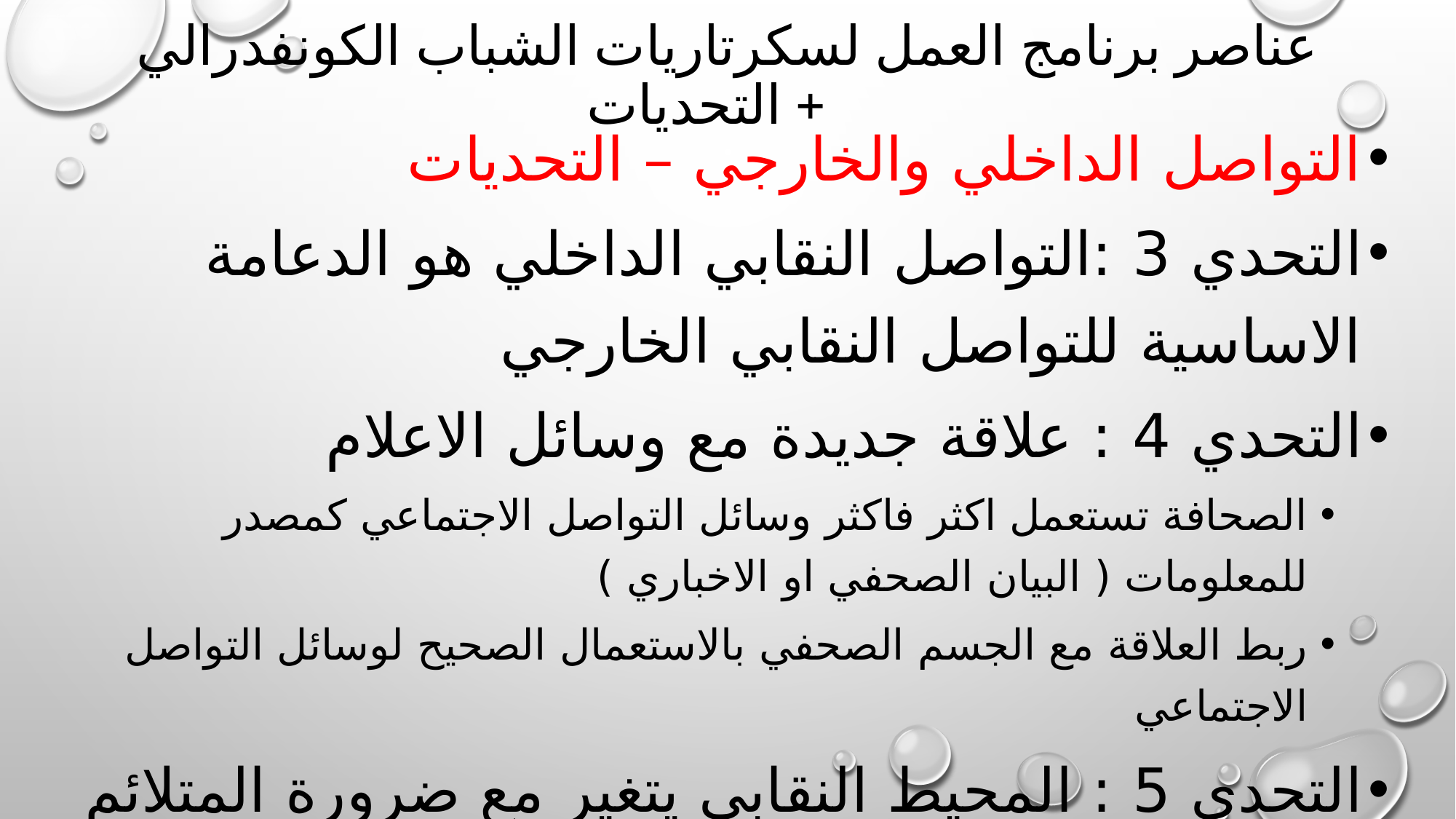

# عناصر برنامج العمل لسكرتاريات الشباب الكونفدرالي + التحديات
التواصل الداخلي والخارجي – التحديات
التحدي 3 :التواصل النقابي الداخلي هو الدعامة الاساسية للتواصل النقابي الخارجي
التحدي 4 : علاقة جديدة مع وسائل الاعلام
الصحافة تستعمل اكثر فاكثر وسائل التواصل الاجتماعي كمصدر للمعلومات ( البيان الصحفي او الاخباري )
ربط العلاقة مع الجسم الصحفي بالاستعمال الصحيح لوسائل التواصل الاجتماعي
التحدي 5 : المحيط النقابي يتغير مع ضرورة المتلائم بنفس السرعة
وسائل التواصل الاجتماعي تتغير بسرعة على مستوى فعالية التواصل
2012 احسن طريقة للتواصل في الفايس ارسال صورة 2015 احسن طريقة للتواصل ارسال فيديو